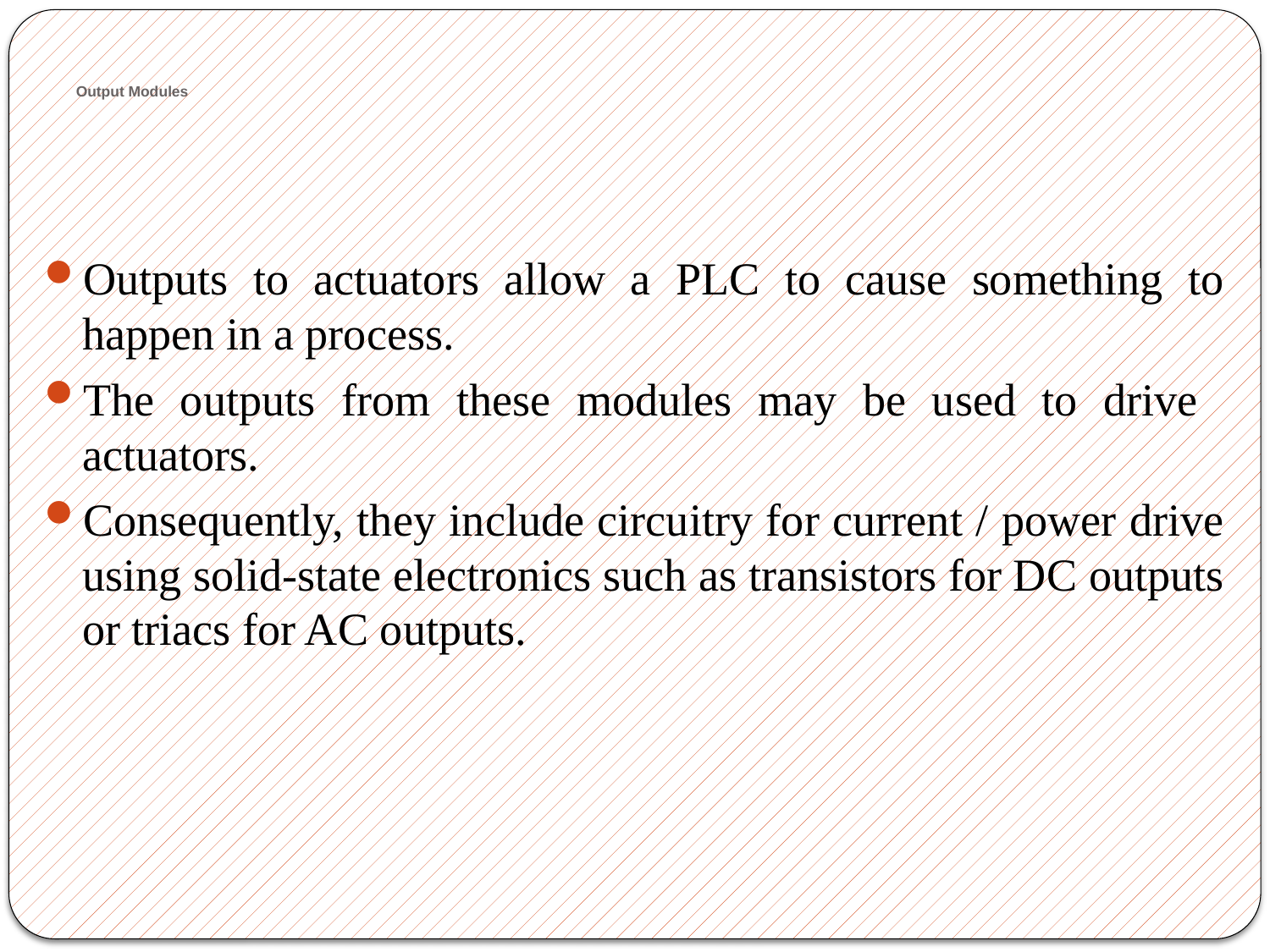

# Output Modules
Outputs to actuators allow a PLC to cause something to happen in a process.
The outputs from these modules may be used to drive  actuators.
Consequently, they include circuitry for current / power drive using solid-state electronics such as transistors for DC outputs or triacs for AC outputs.